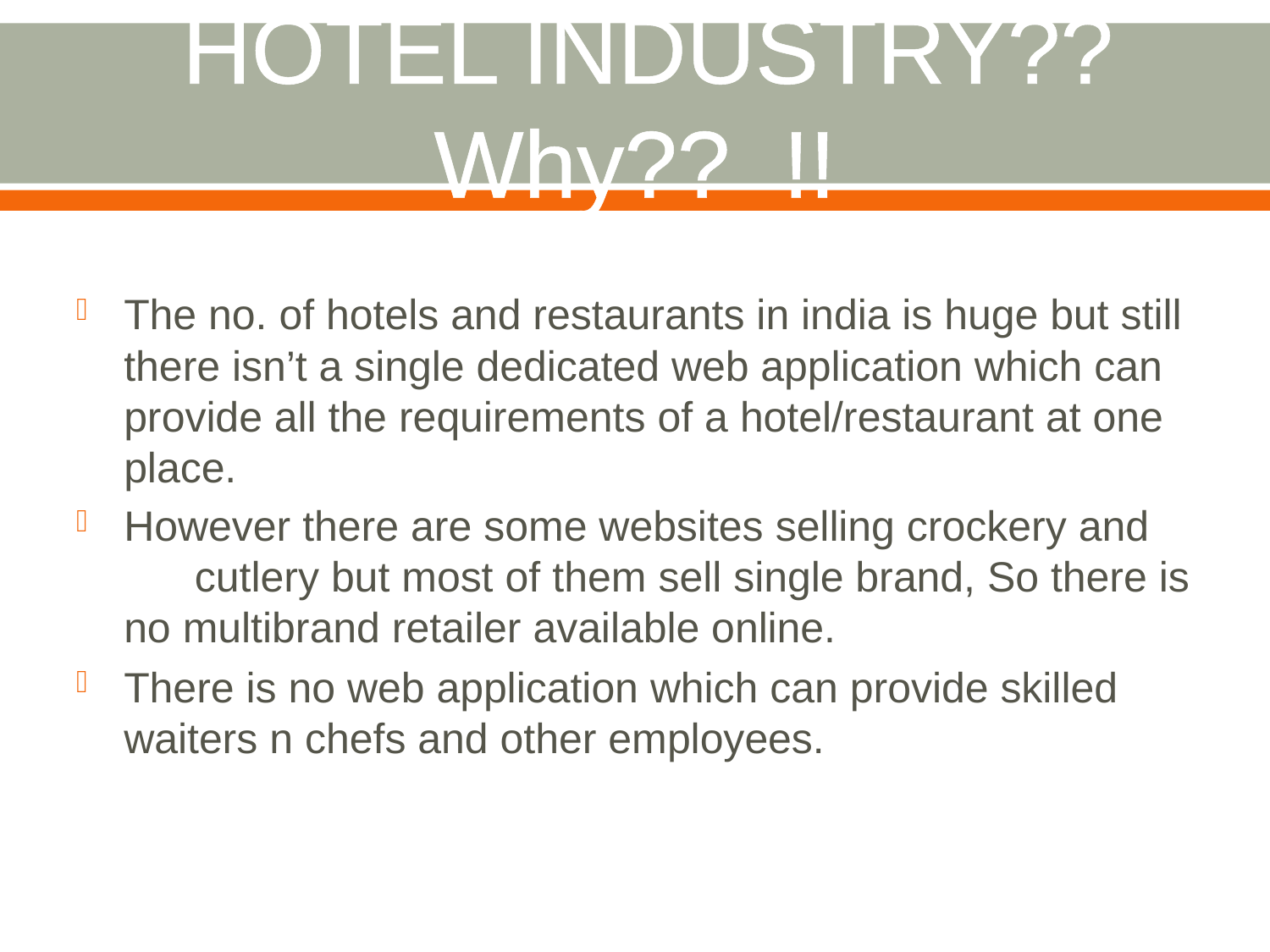

# HOTEL INDUSTRY?? Why??  !!

The no. of hotels and restaurants in india is huge but still there isn’t a single dedicated web application which can provide all the requirements of a hotel/restaurant at one place.
However there are some websites selling crockery and          cutlery but most of them sell single brand, So there is no multibrand retailer available online.
There is no web application which can provide skilled  waiters n chefs and other employees.